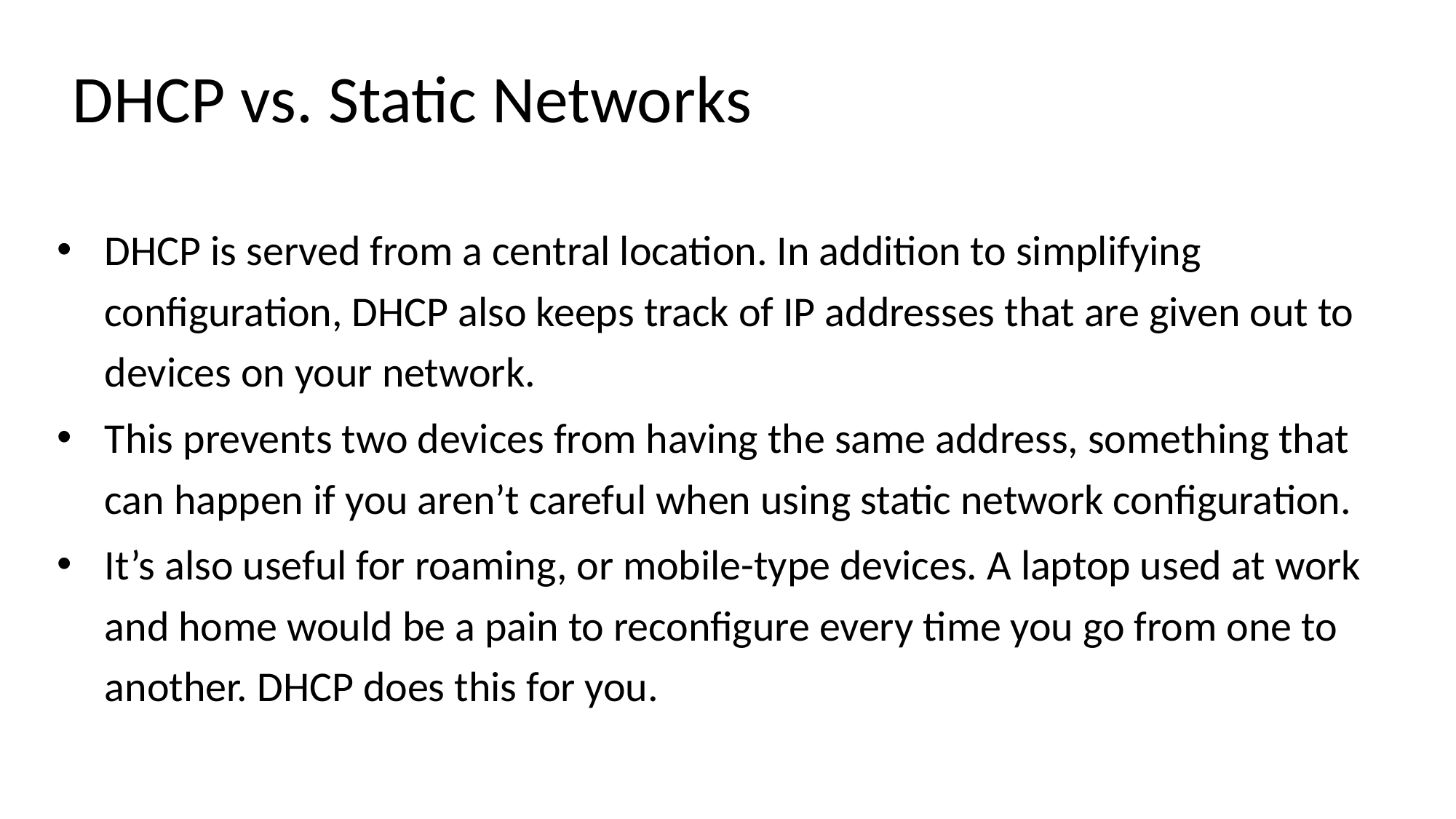

# DHCP vs. Static Networks
DHCP is served from a central location. In addition to simplifying configuration, DHCP also keeps track of IP addresses that are given out to devices on your network.
This prevents two devices from having the same address, something that can happen if you aren’t careful when using static network configuration.
It’s also useful for roaming, or mobile-type devices. A laptop used at work and home would be a pain to reconfigure every time you go from one to another. DHCP does this for you.